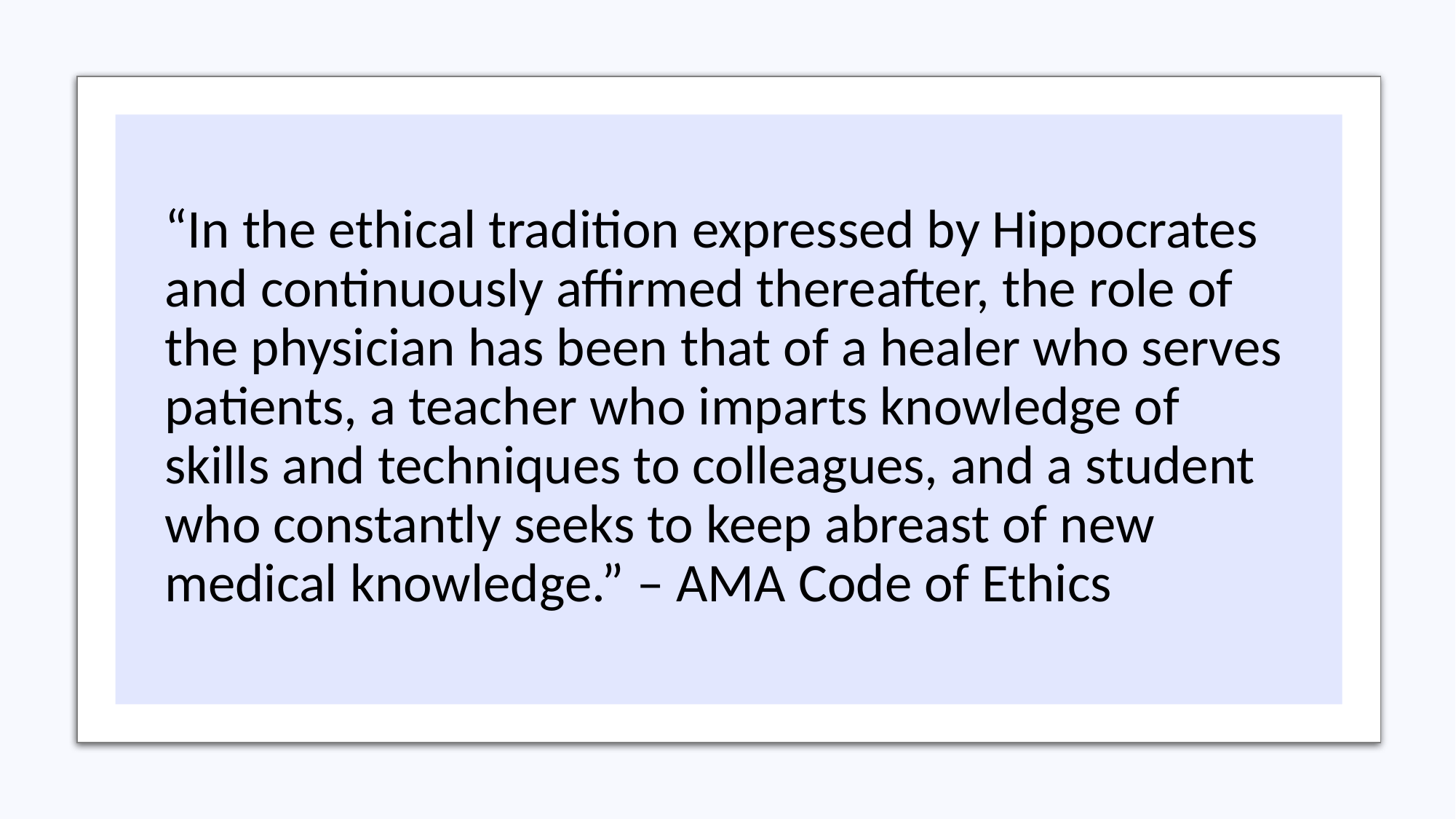

“In the ethical tradition expressed by Hippocrates and continuously affirmed thereafter, the role of the physician has been that of a healer who serves patients, a teacher who imparts knowledge of skills and techniques to colleagues, and a student who constantly seeks to keep abreast of new medical knowledge.” – AMA Code of Ethics